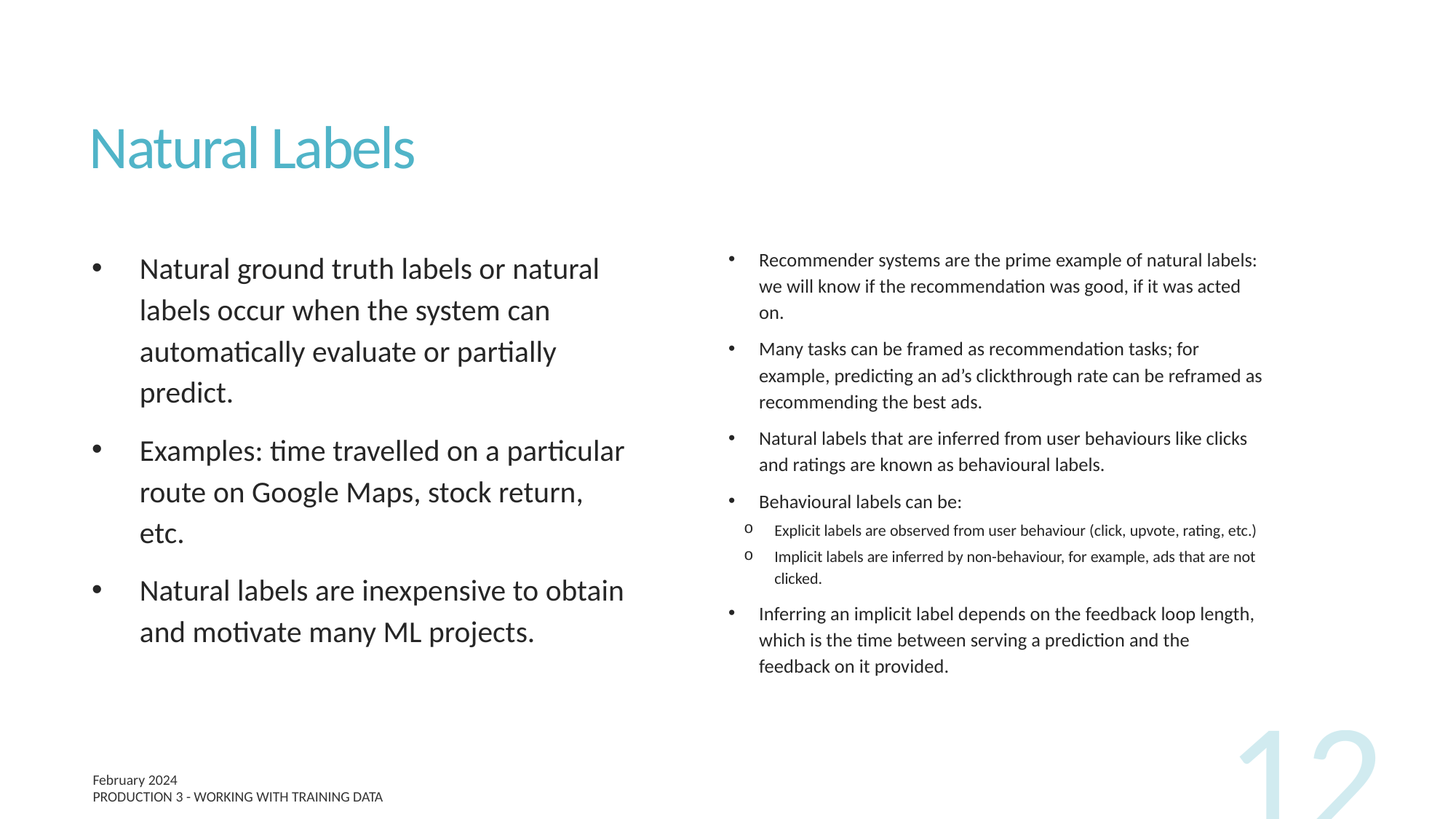

# Natural Labels
Natural ground truth labels or natural labels occur when the system can automatically evaluate or partially predict.
Examples: time travelled on a particular route on Google Maps, stock return, etc.
Natural labels are inexpensive to obtain and motivate many ML projects.
Recommender systems are the prime example of natural labels: we will know if the recommendation was good, if it was acted on.
Many tasks can be framed as recommendation tasks; for example, predicting an ad’s clickthrough rate can be reframed as recommending the best ads.
Natural labels that are inferred from user behaviours like clicks and ratings are known as behavioural labels.
Behavioural labels can be:
Explicit labels are observed from user behaviour (click, upvote, rating, etc.)
Implicit labels are inferred by non-behaviour, for example, ads that are not clicked.
Inferring an implicit label depends on the feedback loop length, which is the time between serving a prediction and the feedback on it provided.
12
February 2024
Production 3 - Working with Training Data